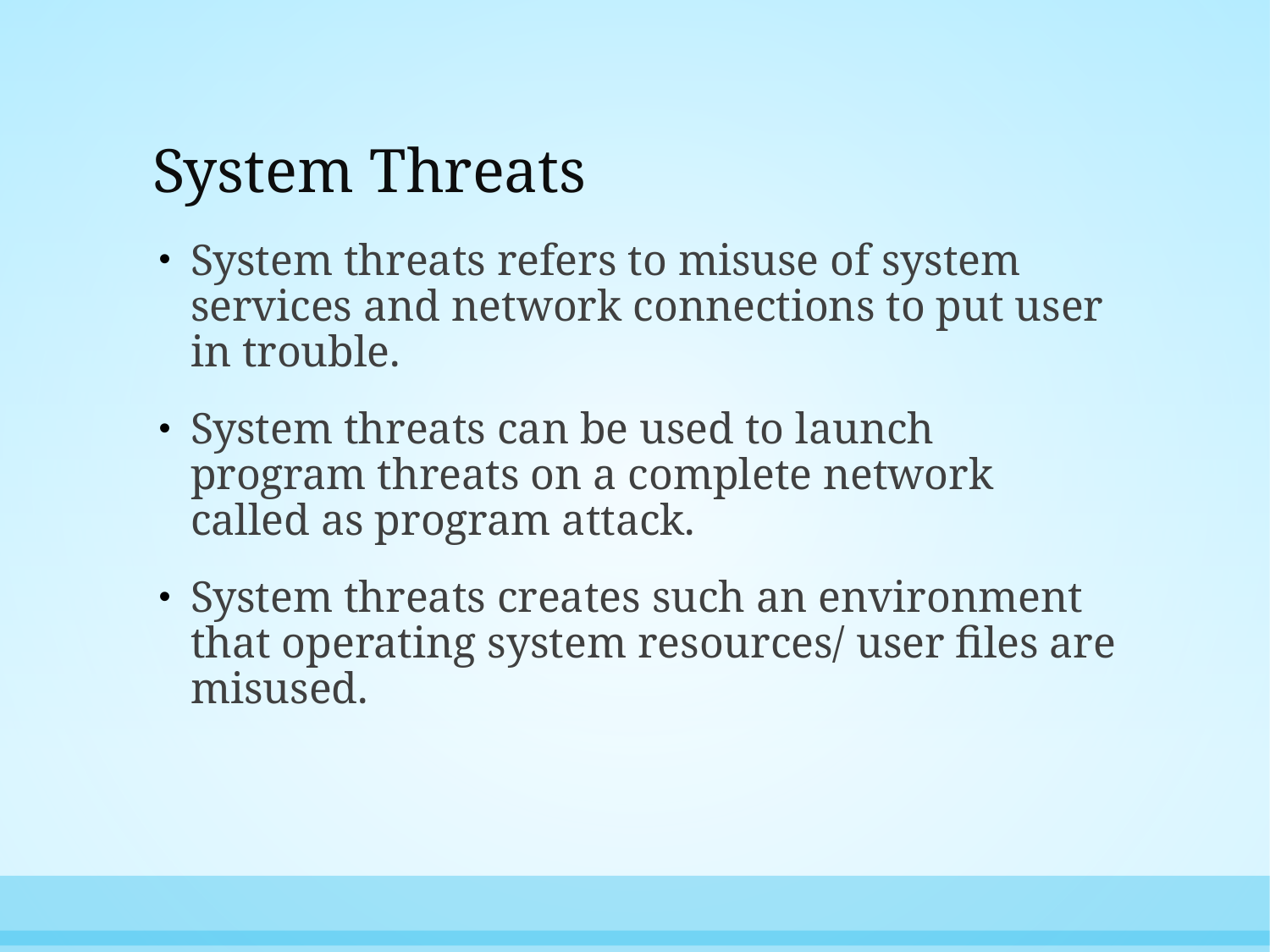

# System Threats
System threats refers to misuse of system services and network connections to put user in trouble.
System threats can be used to launch program threats on a complete network called as program attack.
System threats creates such an environment that operating system resources/ user files are misused.